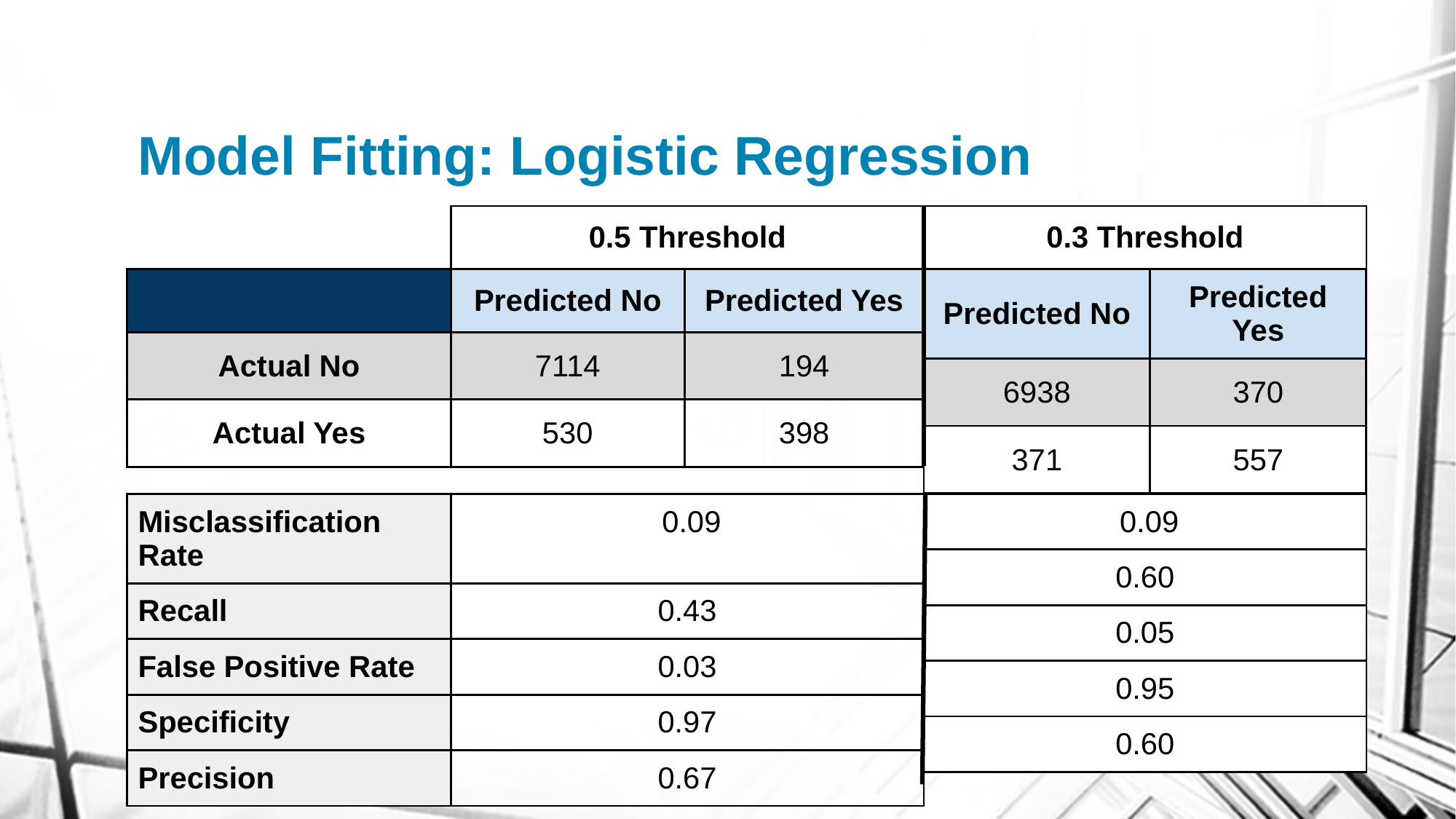

# Model Fitting: Logistic Regression
| 0.5 Threshold |  |  |
| --- | --- | --- |
| 0.3 Threshold |
| --- |
|  | Predicted No | Predicted Yes |
| --- | --- | --- |
| Actual No | 7114 | 194 |
| Actual Yes | 530 | 398 |
| Predicted No | Predicted Yes |
| --- | --- |
| 6938 | 370 |
| 371 | 557 |
| Misclassification Rate | 0.09 |
| --- | --- |
| Recall | 0.43 |
| False Positive Rate | 0.03 |
| Specificity | 0.97 |
| Precision | 0.67 |
| 0.09 |
| --- |
| 0.60 |
| 0.05 |
| 0.95 |
| 0.60 |